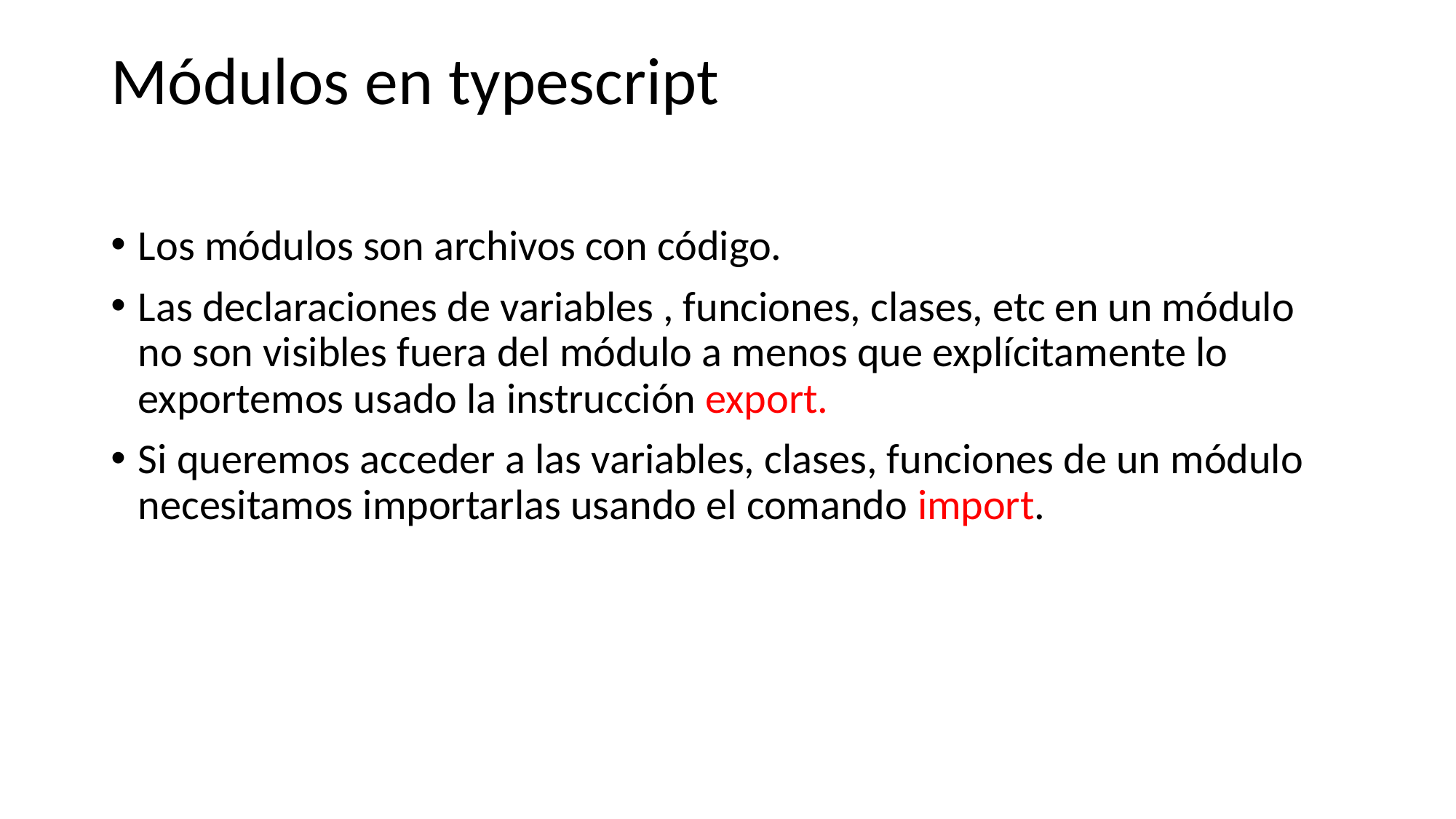

# Módulos en typescript
Los módulos son archivos con código.
Las declaraciones de variables , funciones, clases, etc en un módulo no son visibles fuera del módulo a menos que explícitamente lo exportemos usado la instrucción export.
Si queremos acceder a las variables, clases, funciones de un módulo necesitamos importarlas usando el comando import.